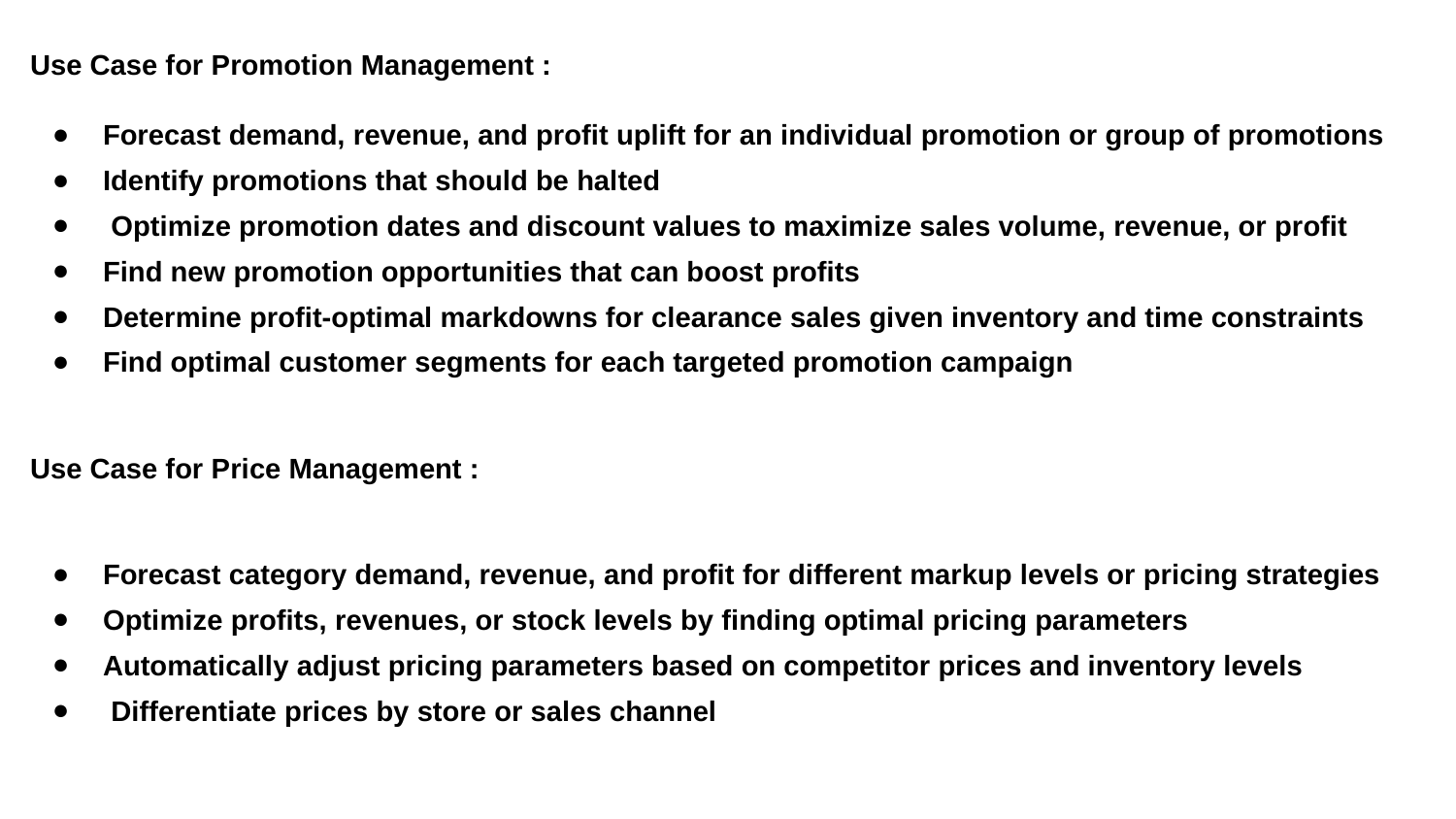

Use Case for Promotion Management :
Forecast demand, revenue, and profit uplift for an individual promotion or group of promotions
Identify promotions that should be halted
 Optimize promotion dates and discount values to maximize sales volume, revenue, or profit
Find new promotion opportunities that can boost profits
Determine profit-optimal markdowns for clearance sales given inventory and time constraints
Find optimal customer segments for each targeted promotion campaign
Use Case for Price Management :
Forecast category demand, revenue, and profit for different markup levels or pricing strategies
Optimize profits, revenues, or stock levels by finding optimal pricing parameters
Automatically adjust pricing parameters based on competitor prices and inventory levels
 Differentiate prices by store or sales channel